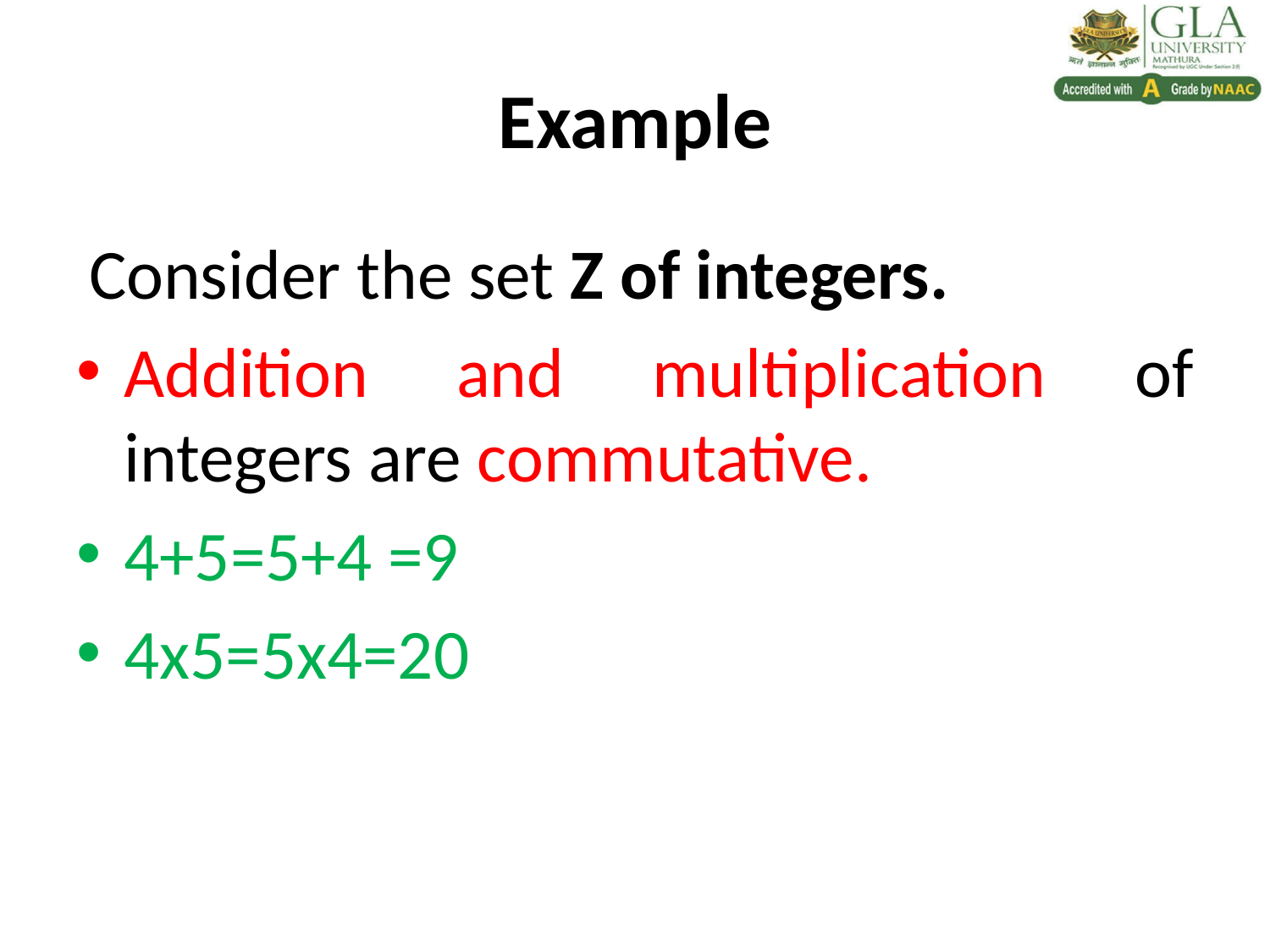

# Example
 Consider the set Z of integers.
Addition and multiplication of integers are commutative.
4+5=5+4 =9
4x5=5x4=20